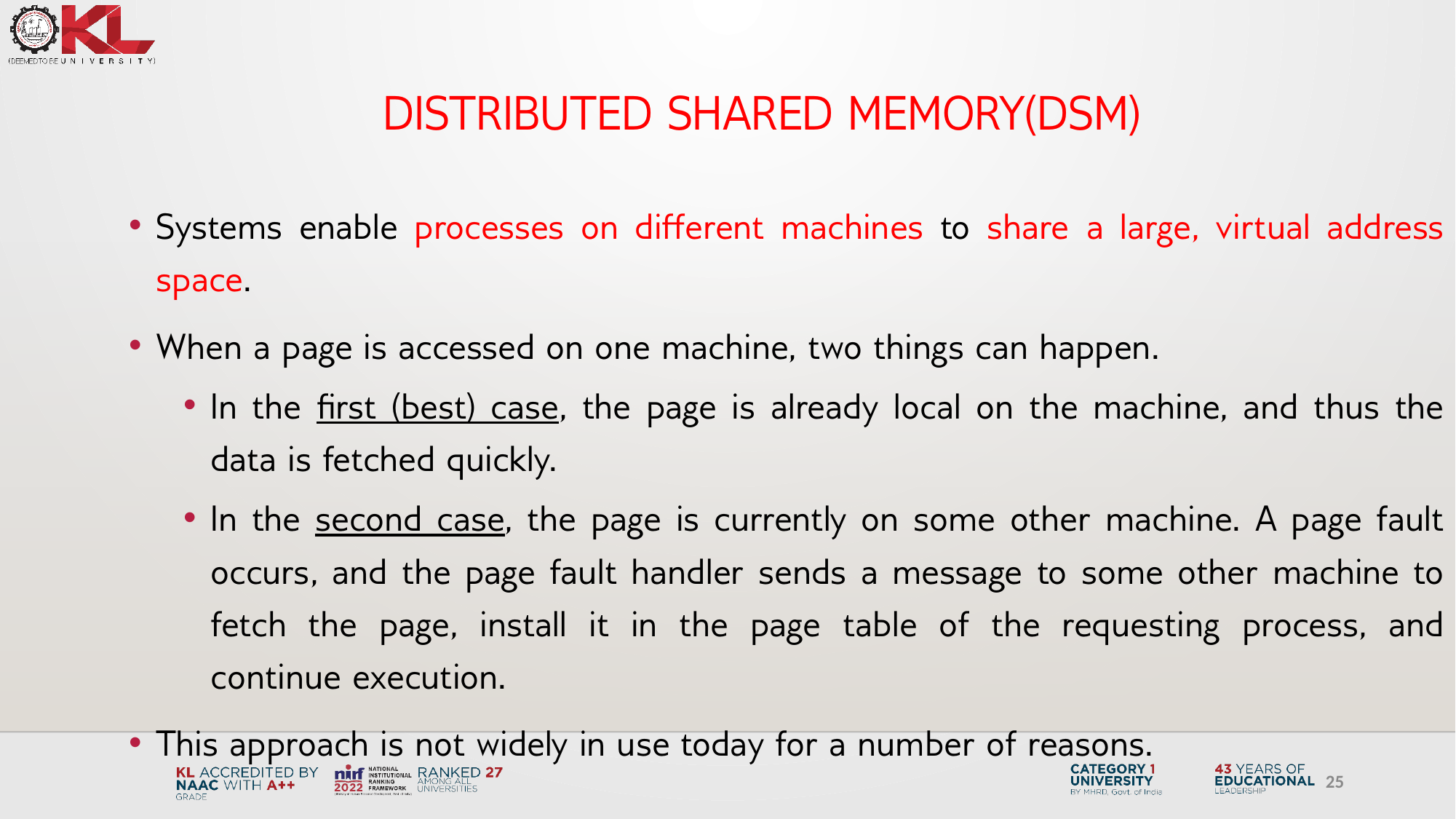

# Distributed Shared Memory(DSM)
Systems enable processes on different machines to share a large, virtual address space.
When a page is accessed on one machine, two things can happen.
In the first (best) case, the page is already local on the machine, and thus the data is fetched quickly.
In the second case, the page is currently on some other machine. A page fault occurs, and the page fault handler sends a message to some other machine to fetch the page, install it in the page table of the requesting process, and continue execution.
This approach is not widely in use today for a number of reasons.

25